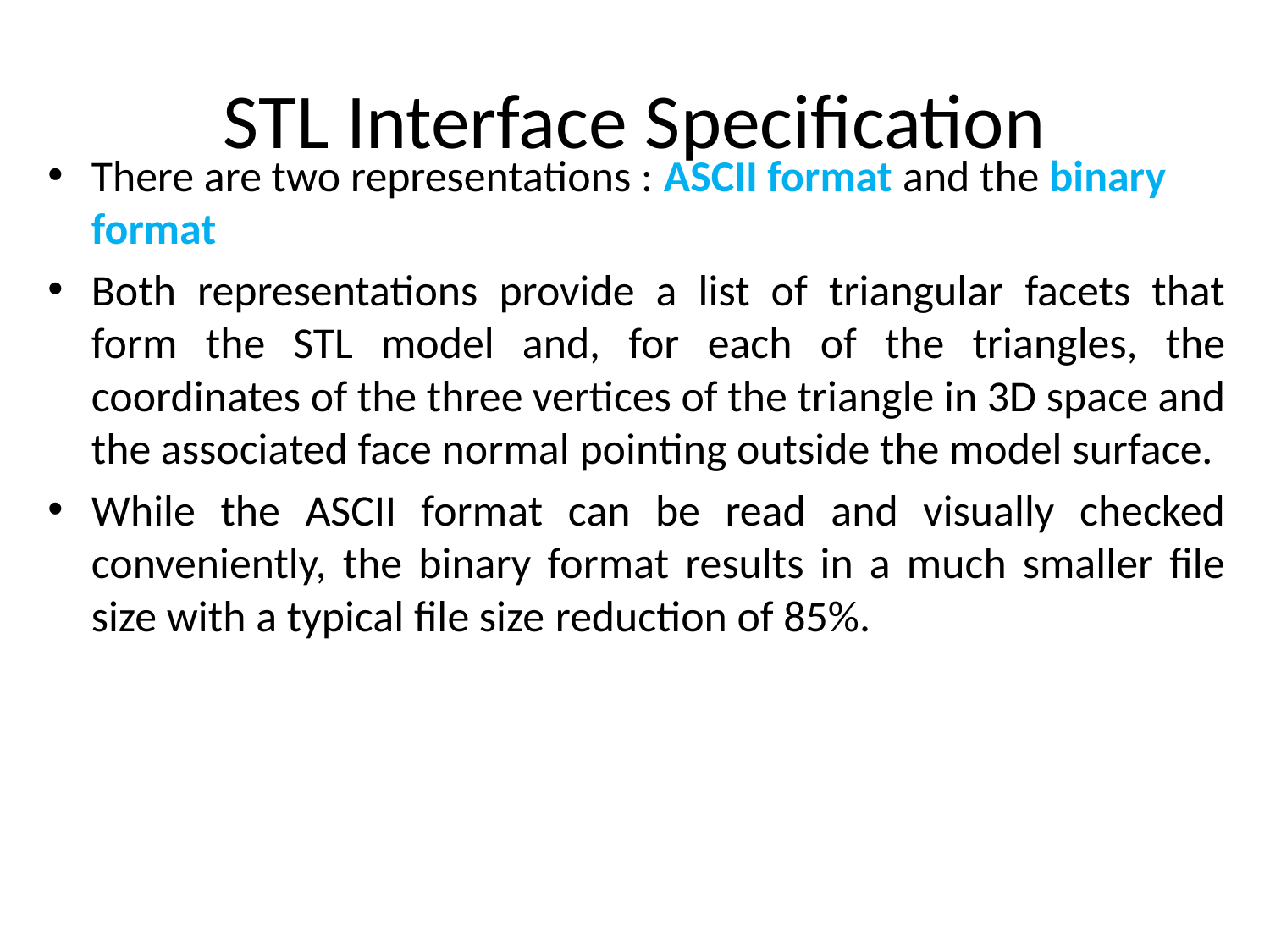

# STL Interface Specification
There are two representations : ASCII format and the binary format
Both representations provide a list of triangular facets that form the STL model and, for each of the triangles, the coordinates of the three vertices of the triangle in 3D space and the associated face normal pointing outside the model surface.
While the ASCII format can be read and visually checked conveniently, the binary format results in a much smaller file size with a typical file size reduction of 85%.